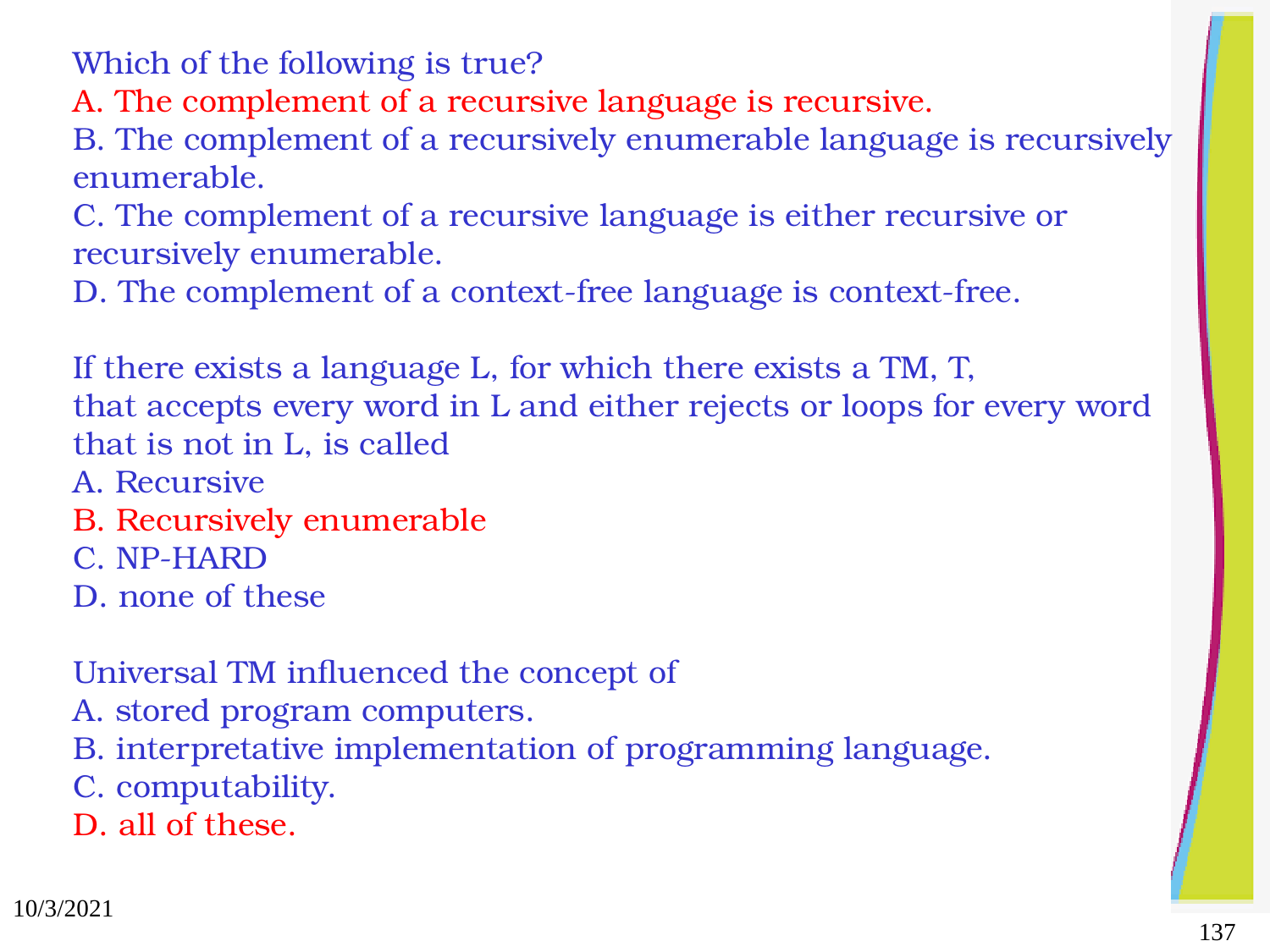

Which of the following is true?
A. The complement of a recursive language is recursive.
B. The complement of a recursively enumerable language is recursively enumerable.
C. The complement of a recursive language is either recursive or recursively enumerable.
D. The complement of a context-free language is context-free.

If there exists a language L, for which there exists a TM, T,
that accepts every word in L and either rejects or loops for every word that is not in L, is called
A. Recursive
B. Recursively enumerable
C. NP-HARD
D. none of these

Universal TM influenced the concept of
A. stored program computers.
B. interpretative implementation of programming language.
C. computability.
D. all of these.

10/3/2021
137